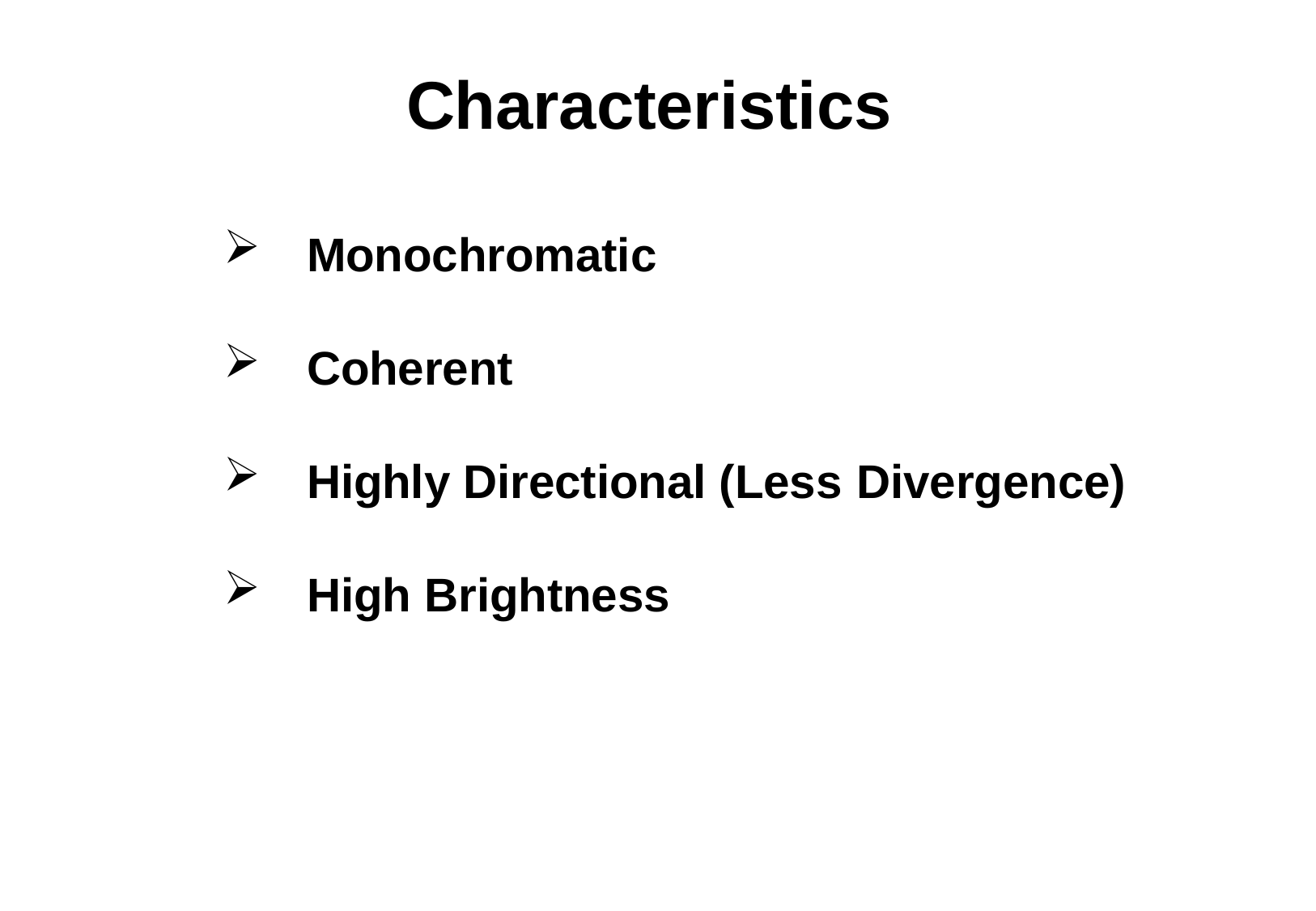

# Characteristics
Monochromatic

Coherent

Highly Directional (Less Divergence)

High Brightness